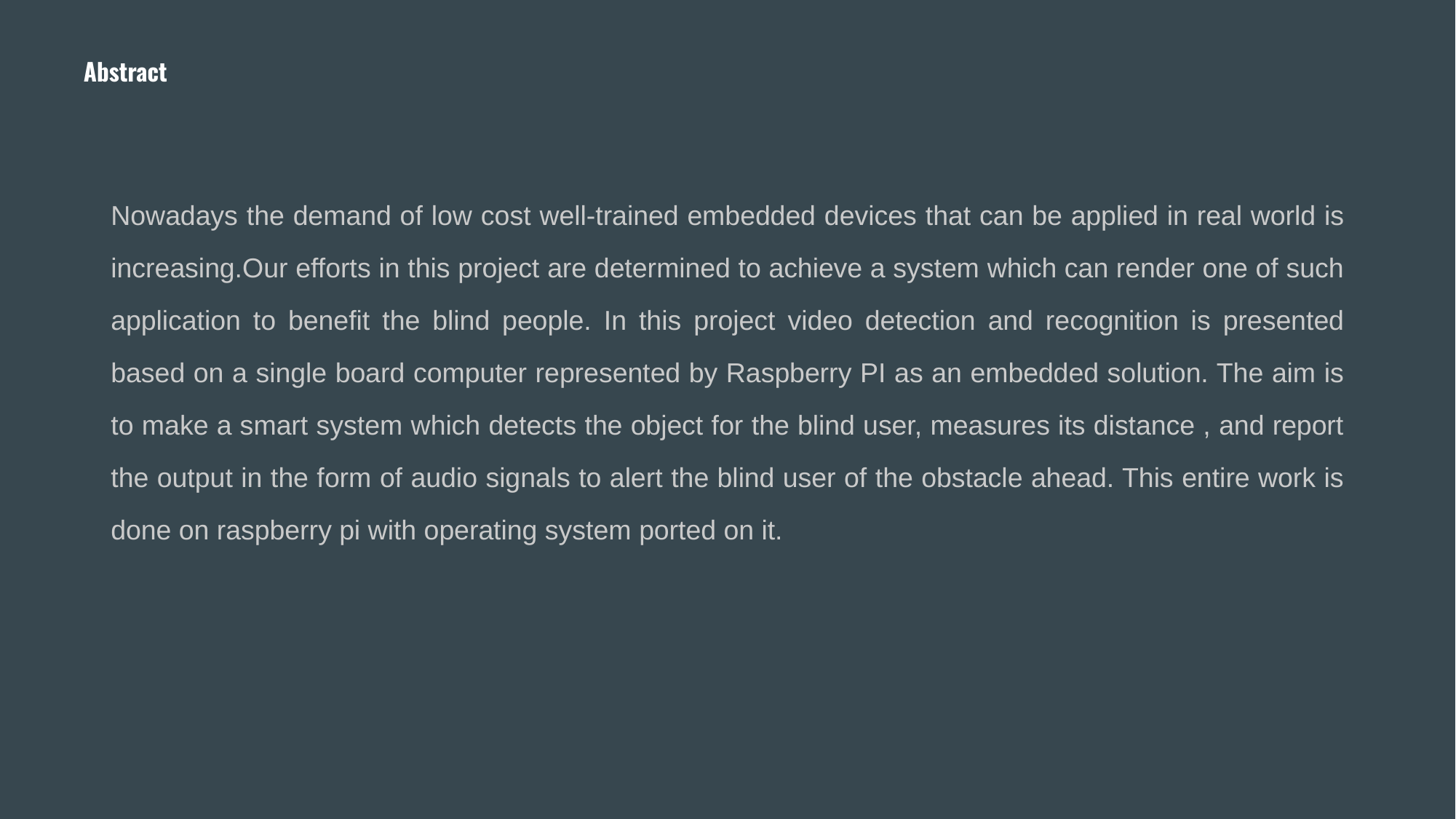

# Abstract
Nowadays the demand of low cost well-trained embedded devices that can be applied in real world is increasing.Our efforts in this project are determined to achieve a system which can render one of such application to benefit the blind people. In this project video detection and recognition is presented based on a single board computer represented by Raspberry PI as an embedded solution. The aim is to make a smart system which detects the object for the blind user, measures its distance , and report the output in the form of audio signals to alert the blind user of the obstacle ahead. This entire work is done on raspberry pi with operating system ported on it.